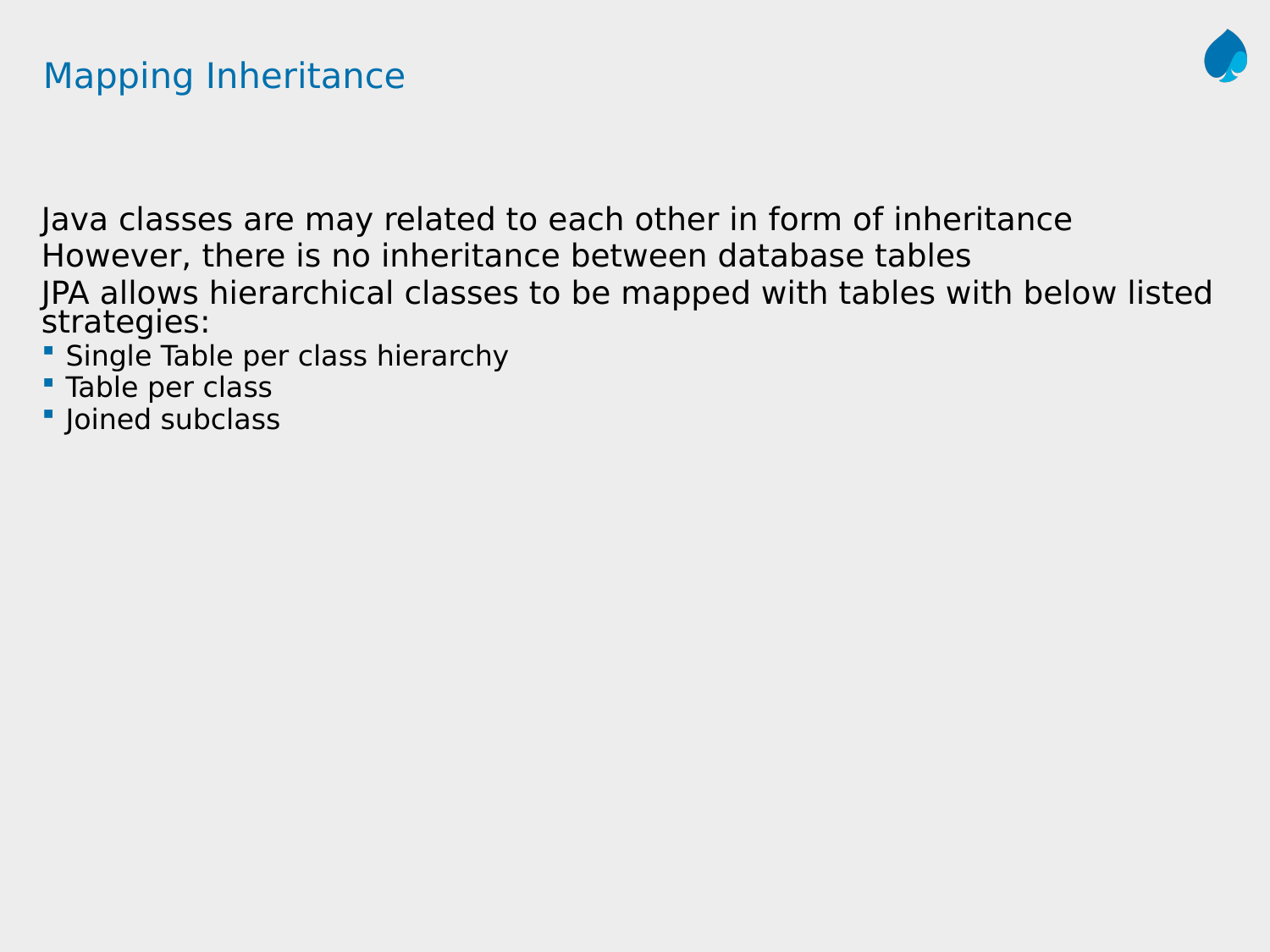

# Mapping Inheritance
Java classes are may related to each other in form of inheritance
However, there is no inheritance between database tables
JPA allows hierarchical classes to be mapped with tables with below listed strategies:
Single Table per class hierarchy
Table per class
Joined subclass